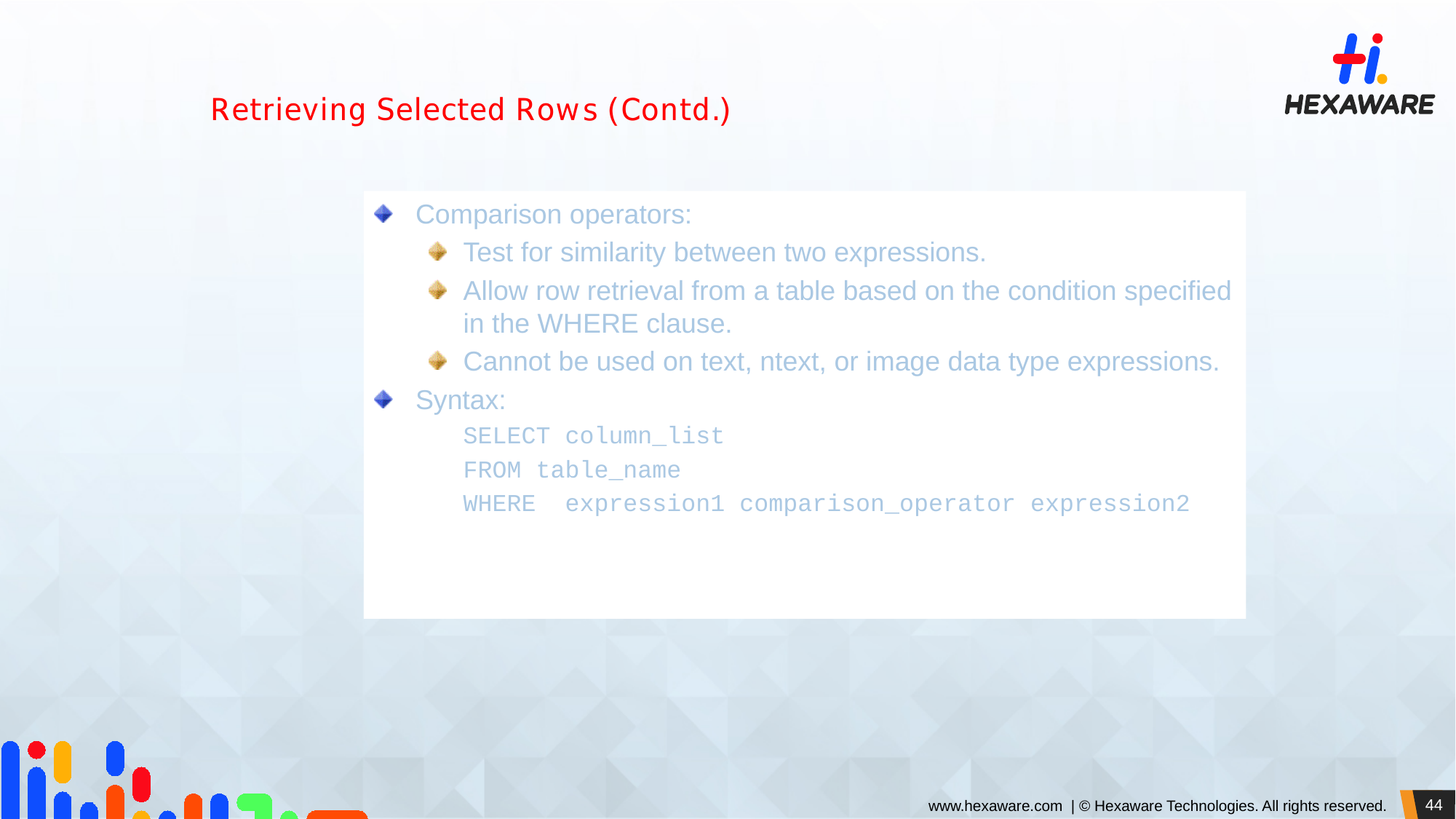

Retrieving Selected Rows (Contd.)
Comparison operators:
Test for similarity between two expressions.
Allow row retrieval from a table based on the condition specified in the WHERE clause.
Cannot be used on text, ntext, or image data type expressions.
Syntax:
	SELECT column_list
	FROM table_name
	WHERE  expression1 comparison_operator expression2